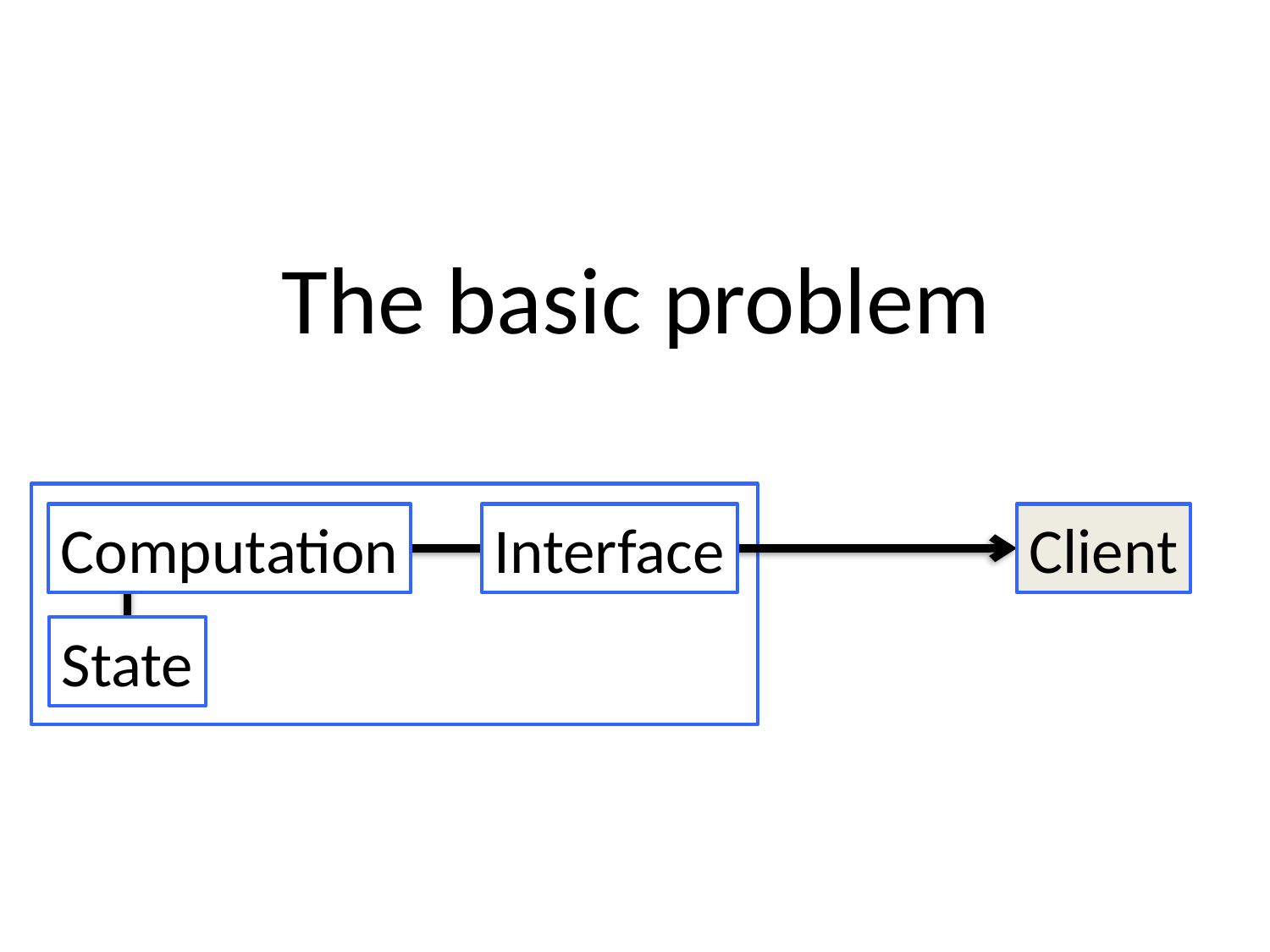

The basic problem

Computation
Interface
Client
State